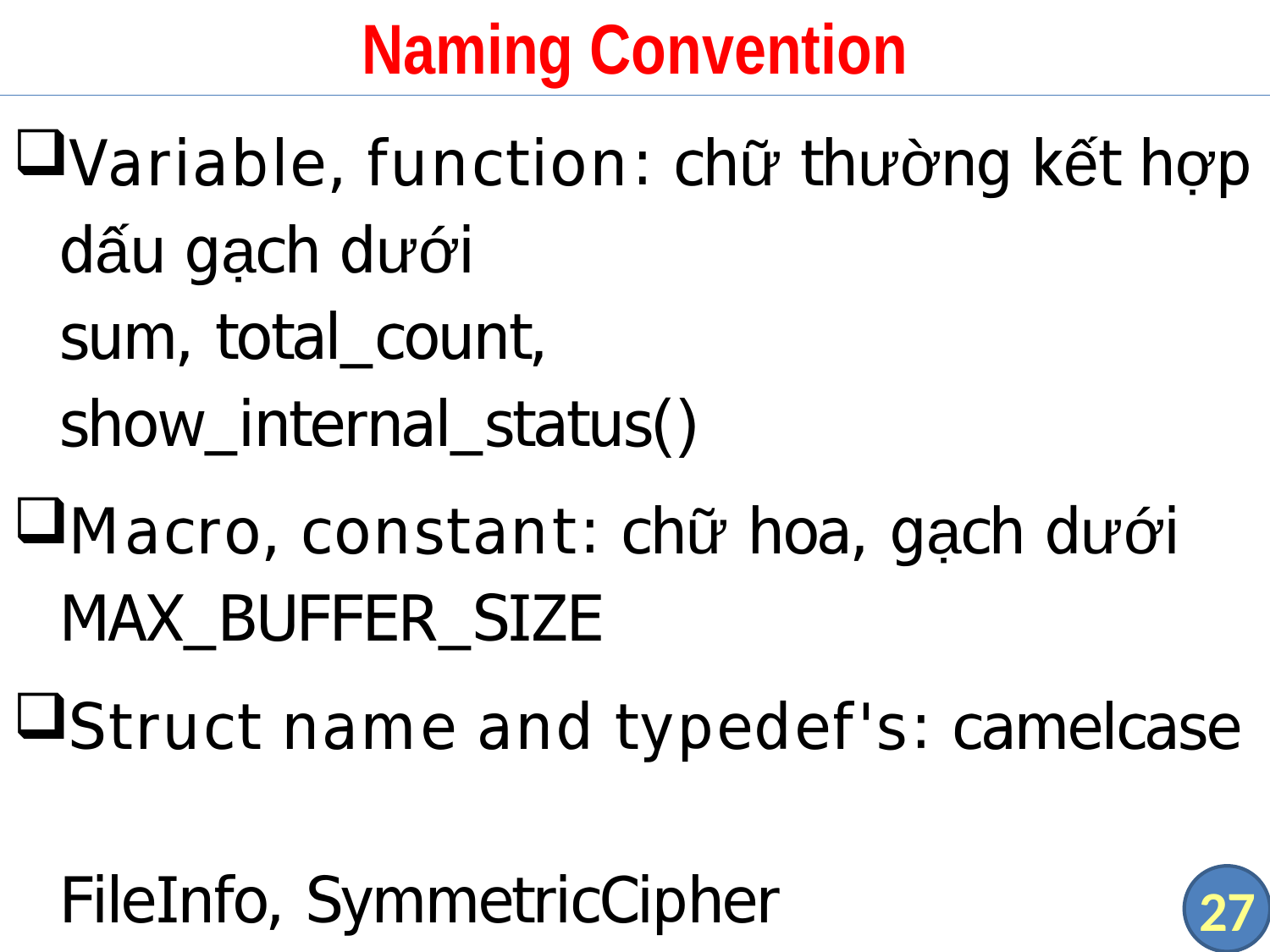

# Naming Convention
Variable, function: chữ thường kết hợp dấu gạch dưới
sum, total_count,
show_internal_status()
Macro, constant: chữ hoa, gạch dưới
MAX_BUFFER_SIZE
Struct name and typedef's: camelcase
FileInfo, SymmetricCipher
27